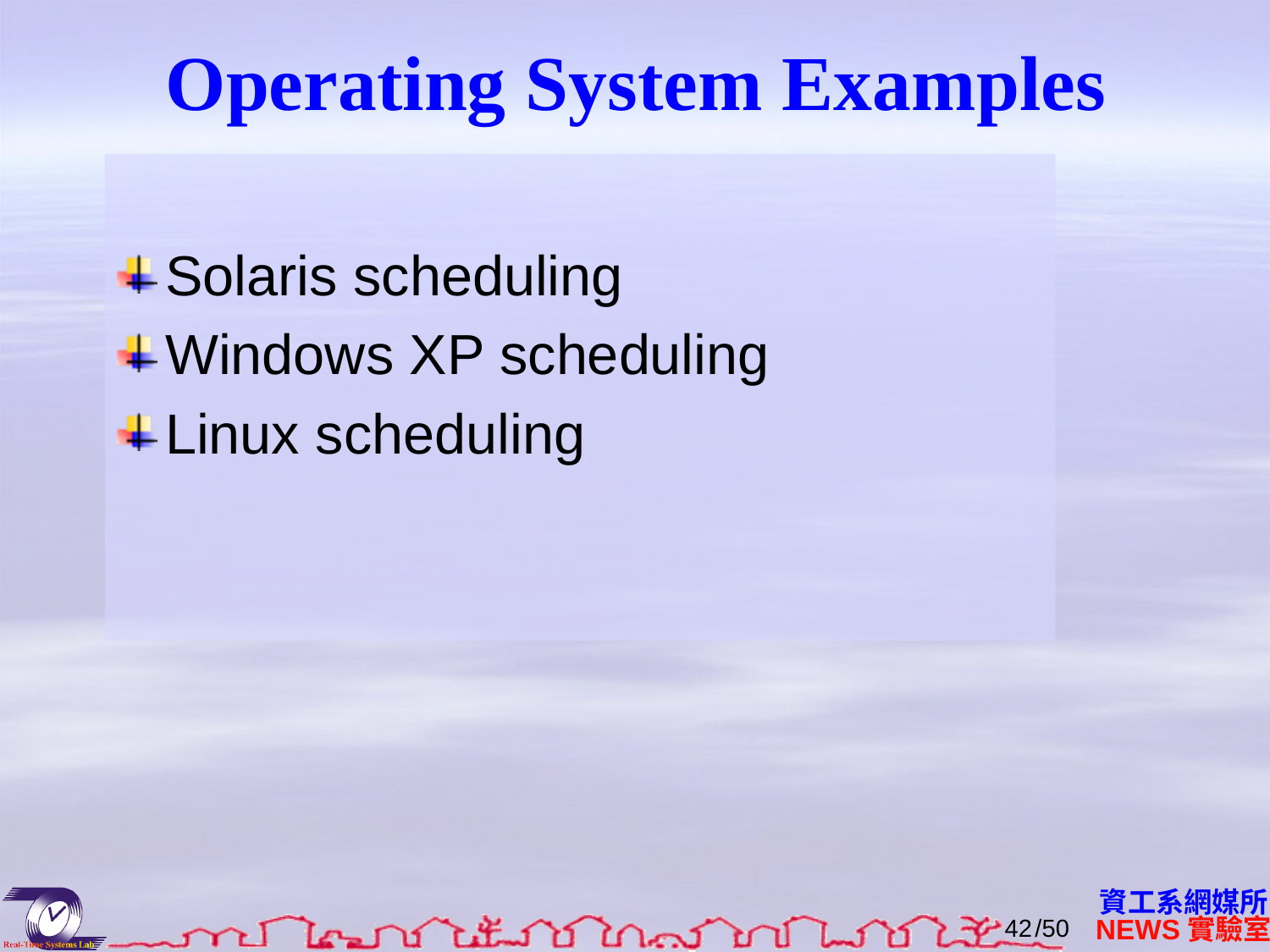

# Operating System Examples

Solaris scheduling
Windows XP scheduling
Linux scheduling
42
/50